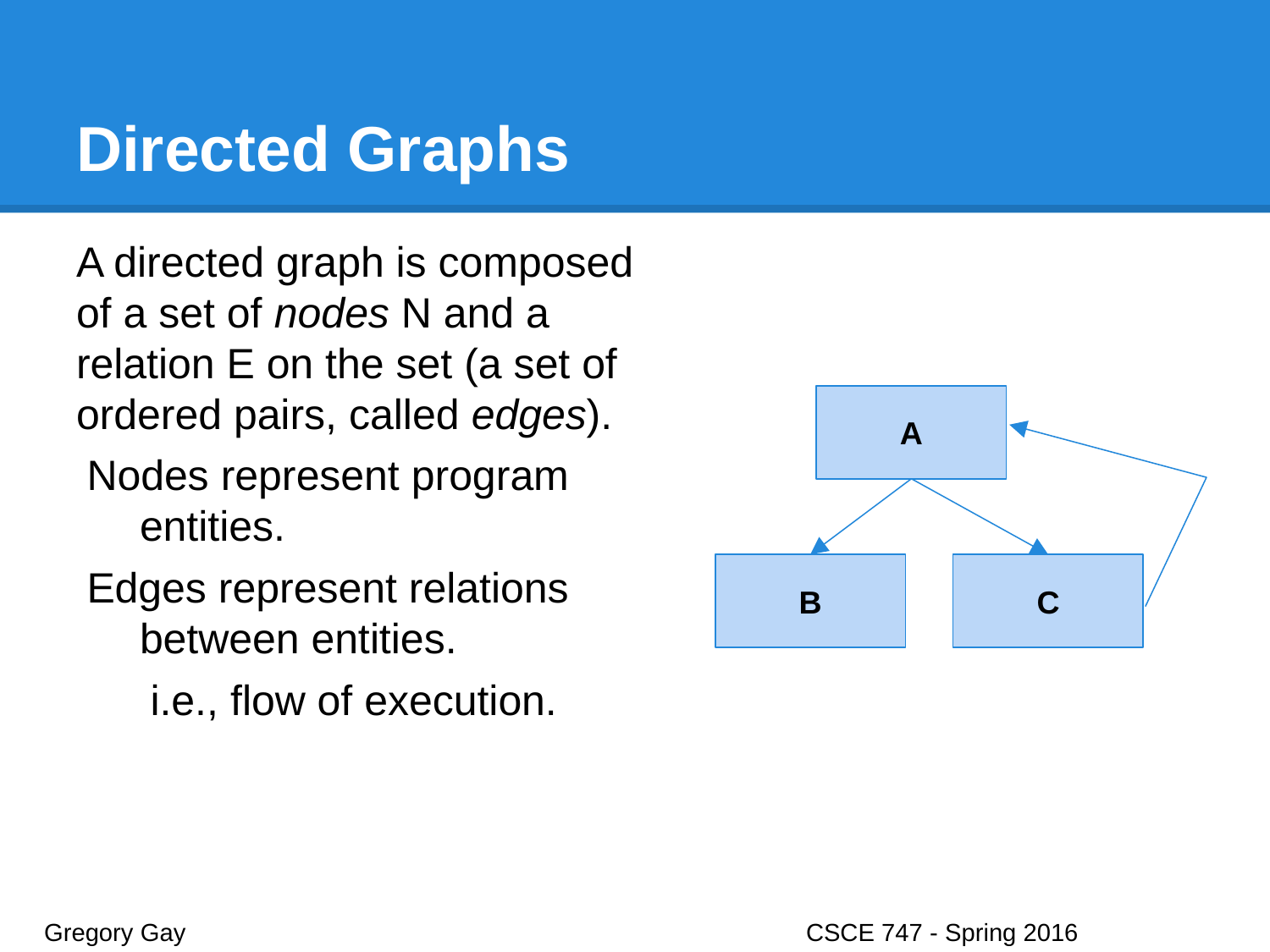

# Directed Graphs
A directed graph is composed of a set of nodes N and a relation E on the set (a set of ordered pairs, called edges).
Nodes represent program entities.
Edges represent relations between entities.
i.e., flow of execution.

A

B
C
Gregory Gay					CSCE 747 - Spring 2016							8